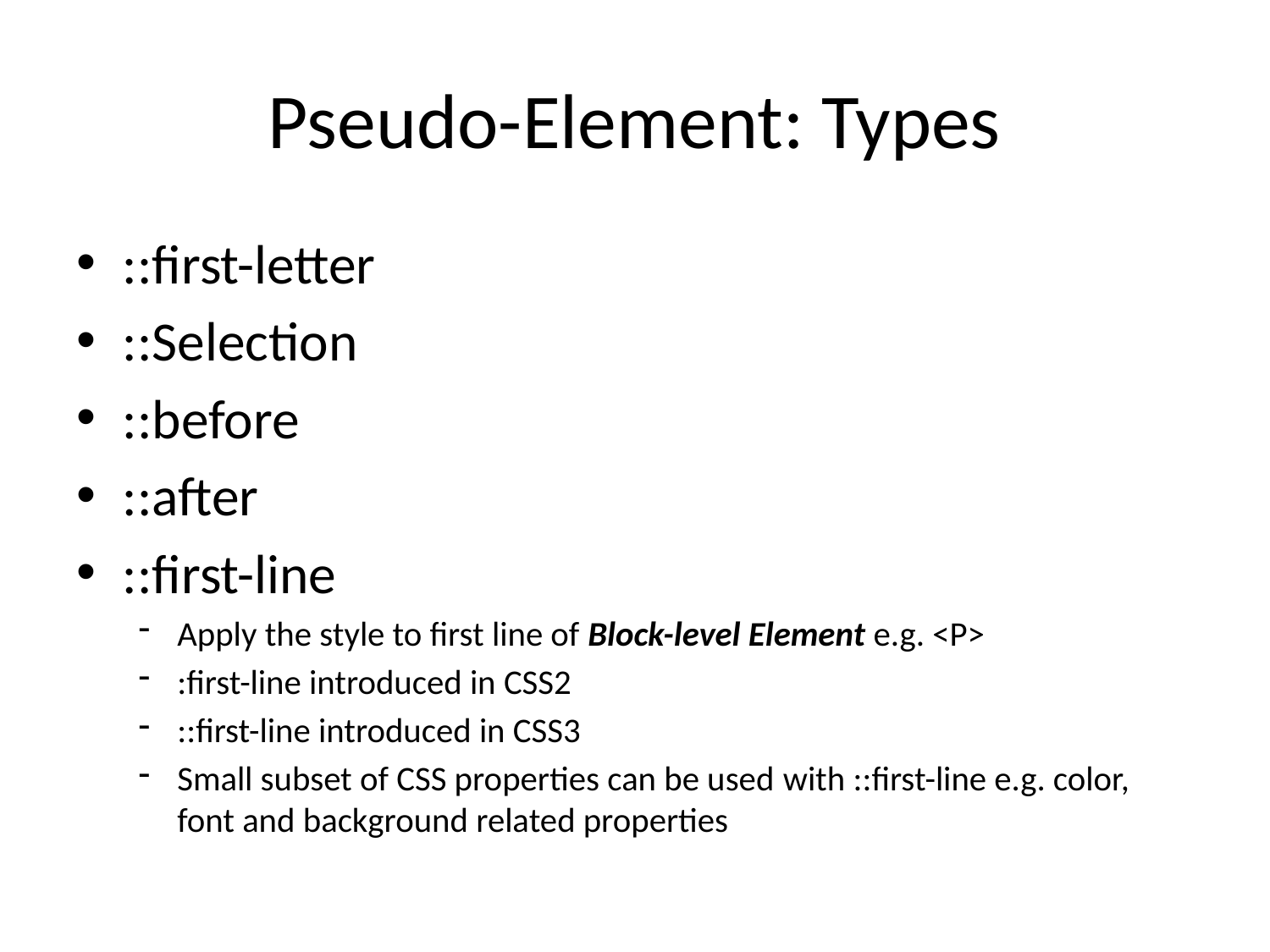

# Pseudo-Element: Types
::first-letter
::Selection
::before
::after
::first-line
Apply the style to first line of Block-level Element e.g. <P>
:first-line introduced in CSS2
::first-line introduced in CSS3
Small subset of CSS properties can be used with ::first-line e.g. color, font and background related properties